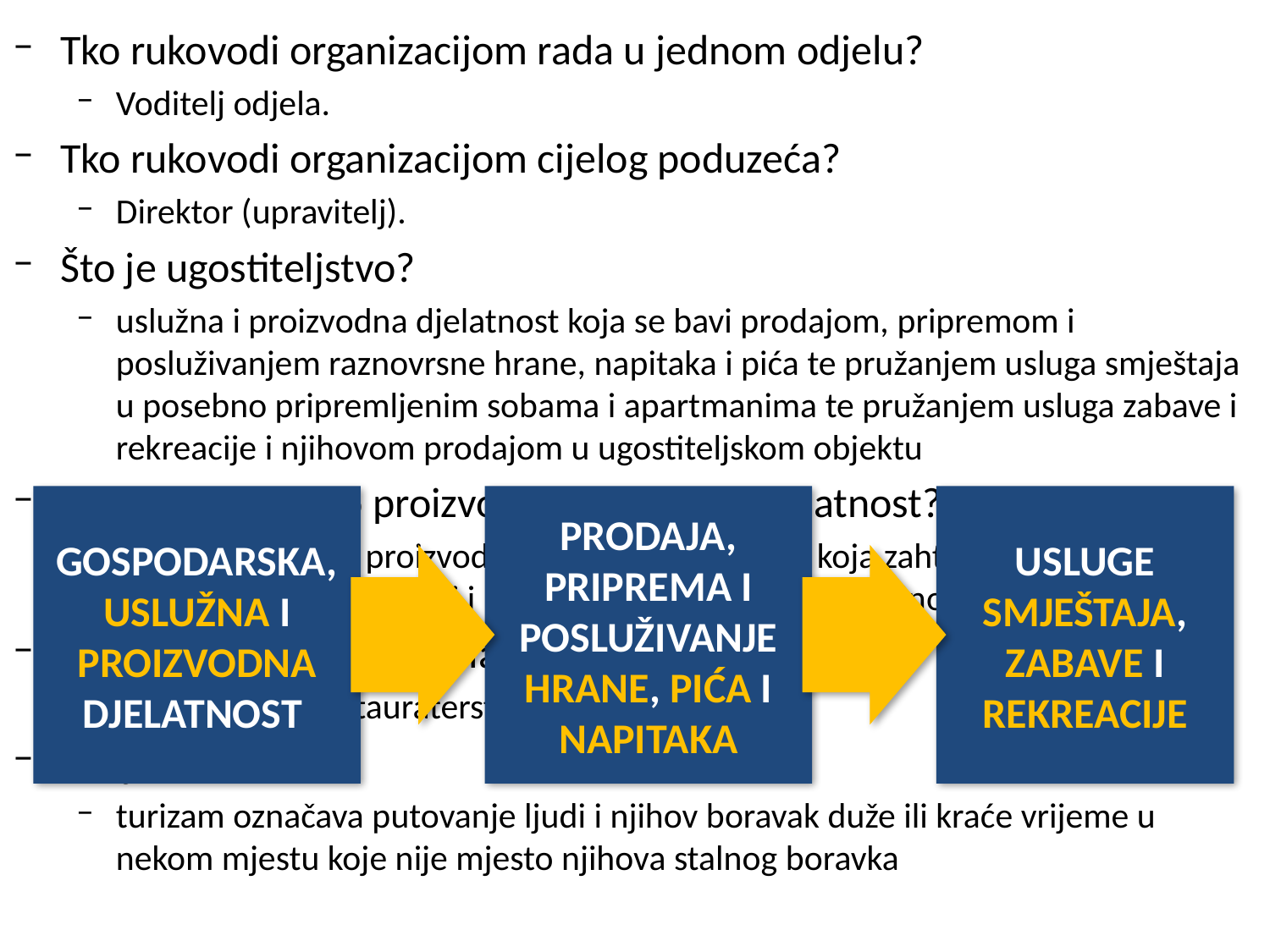

Tko rukovodi organizacijom rada u jednom odjelu?
Voditelj odjela.
Tko rukovodi organizacijom cijelog poduzeća?
Direktor (upravitelj).
Što je ugostiteljstvo?
uslužna i proizvodna djelatnost koja se bavi prodajom, pripremom i posluživanjem raznovrsne hrane, napitaka i pića te pružanjem usluga smještaja u posebno pripremljenim sobama i apartmanima te pružanjem usluga zabave i rekreacije i njihovom prodajom u ugostiteljskom objektu
Je li ugostiteljstvo proizvodna ili uslužna djelatnost?
ugostiteljstvo je i proizvodna i uslužna djelatnost koja zahtjeva puno ljudskog rada jer se u proizvodnji i posluživanju koristi malo strojnog rada
Koje se ugostiteljske djelatnosti? (4)
hotelijerstvo, restauraterstvo, barovi i animacija
Što je turizam?
turizam označava putovanje ljudi i njihov boravak duže ili kraće vrijeme u nekom mjestu koje nije mjesto njihova stalnog boravka
GOSPODARSKA, USLUŽNA I PROIZVODNA DJELATNOST
PRODAJA, PRIPREMA I POSLUŽIVANJE HRANE, PIĆA I NAPITAKA
USLUGE SMJEŠTAJA, ZABAVE I REKREACIJE